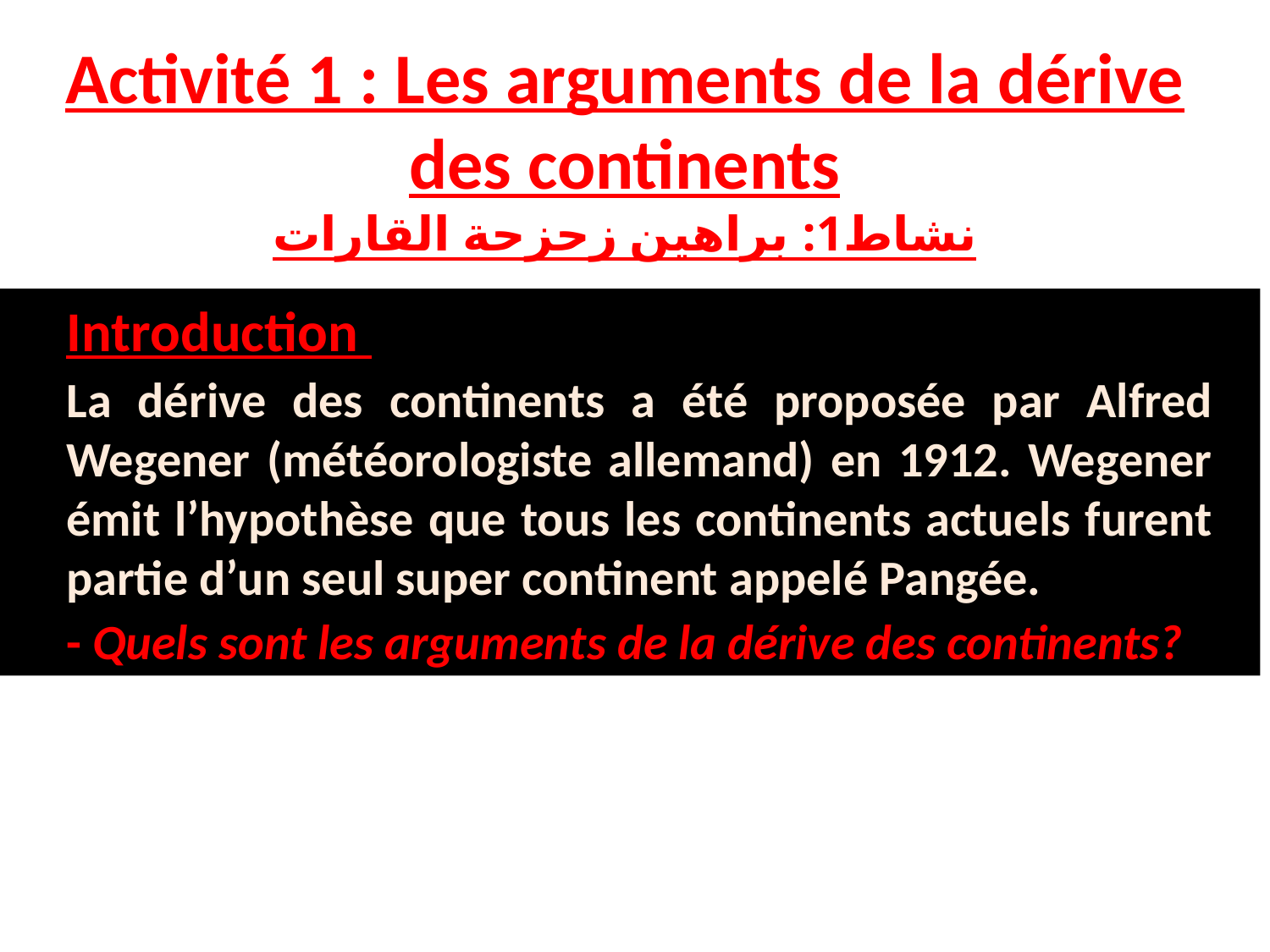

# Activité 1 : Les arguments de la dérive des continents نشاط1: براهين زحزحة القارات
Introduction
La dérive des continents a été proposée par Alfred Wegener (météorologiste allemand) en 1912. Wegener émit l’hypothèse que tous les continents actuels furent partie d’un seul super continent appelé Pangée.
- Quels sont les arguments de la dérive des continents?